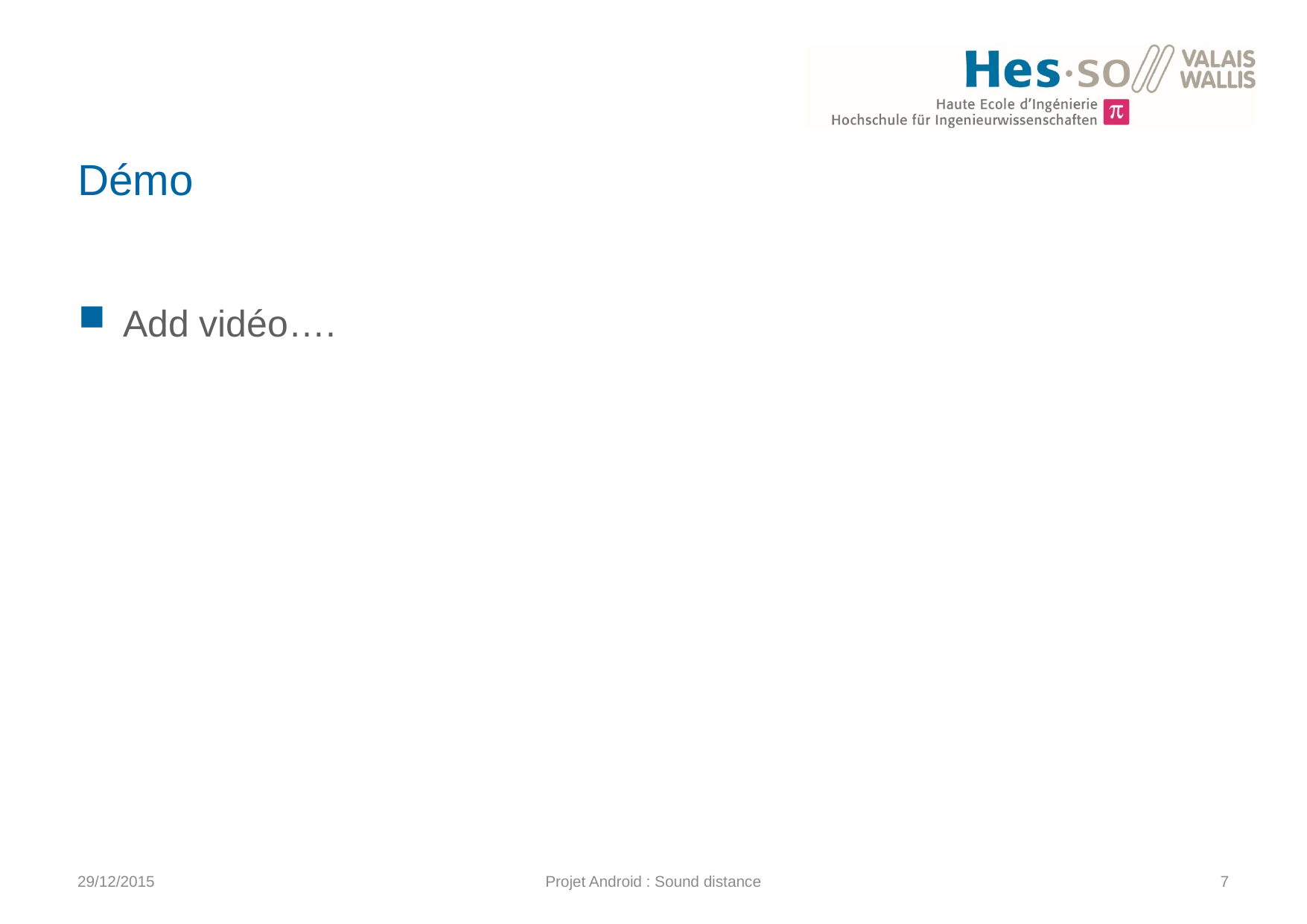

# Démo

Add vidéo….
29/12/2015
Projet Android : Sound distance
7